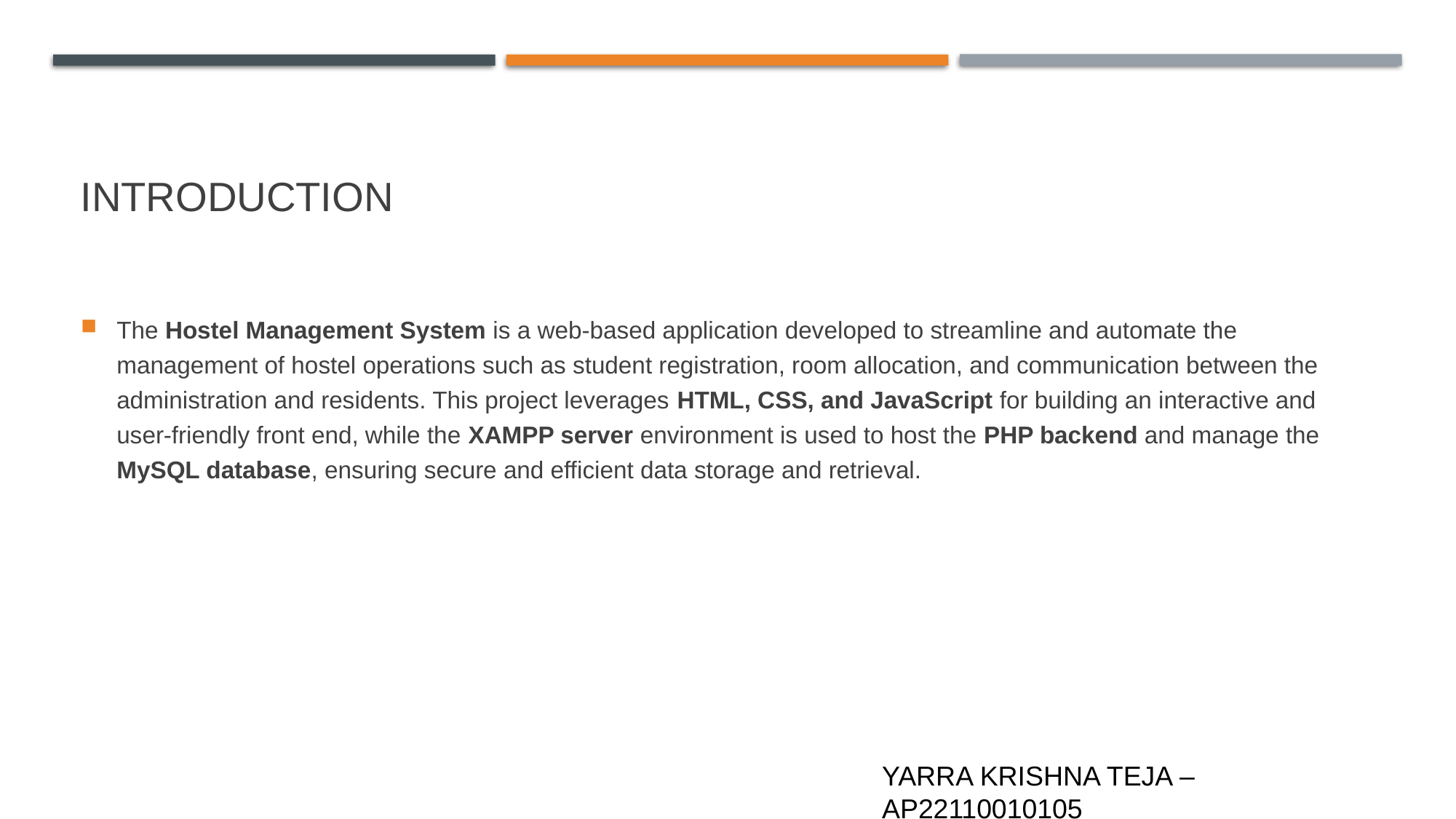

# introduction

The Hostel Management System is a web-based application developed to streamline and automate the management of hostel operations such as student registration, room allocation, and communication between the administration and residents. This project leverages HTML, CSS, and JavaScript for building an interactive and user-friendly front end, while the XAMPP server environment is used to host the PHP backend and manage the MySQL database, ensuring secure and efficient data storage and retrieval.

YARRA KRISHNA TEJA – AP22110010105